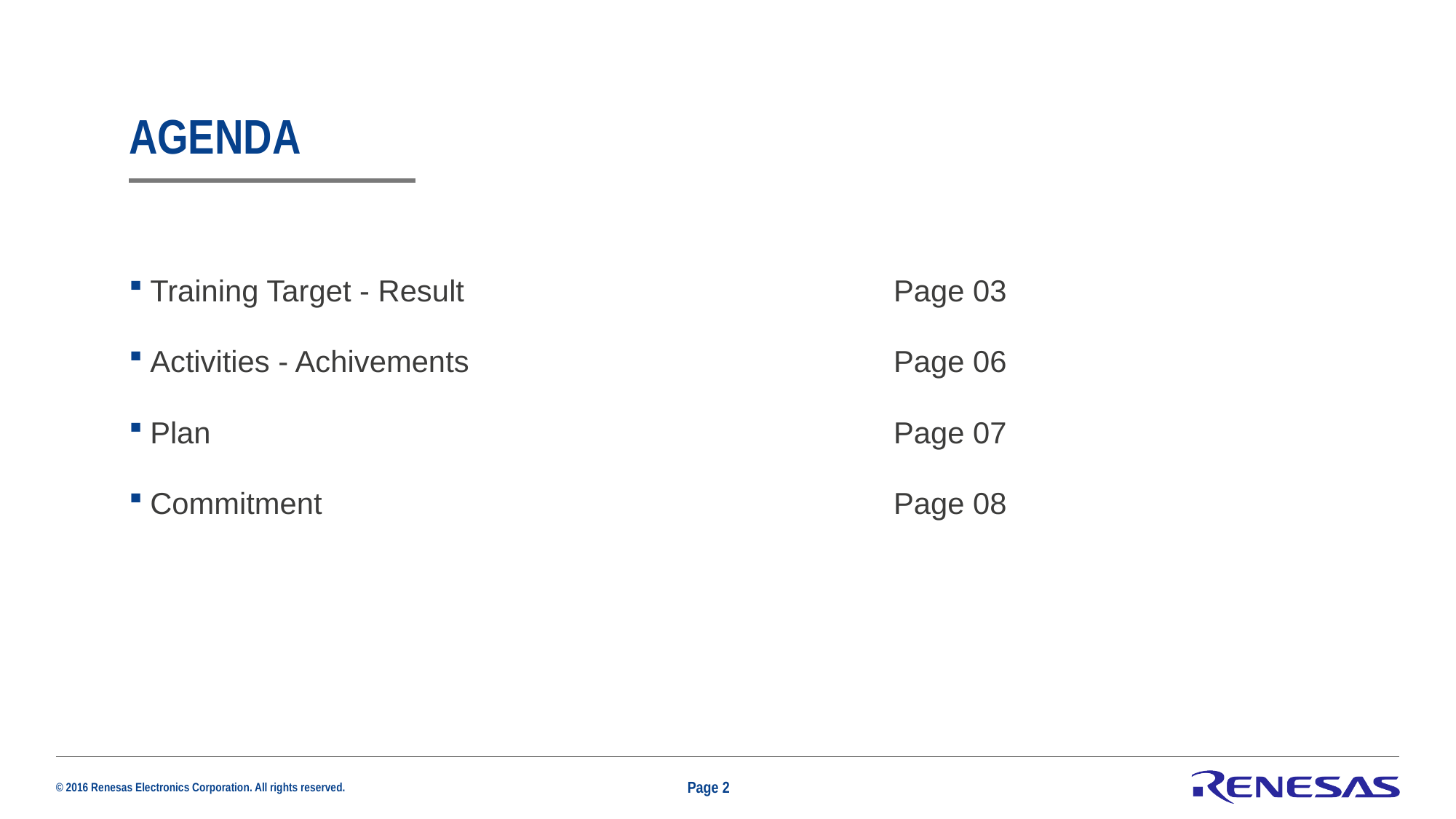

# Agenda
Training Target - Result	Page 03
Activities - Achivements	Page 06
Plan	Page 07
Commitment	Page 08
Page 2